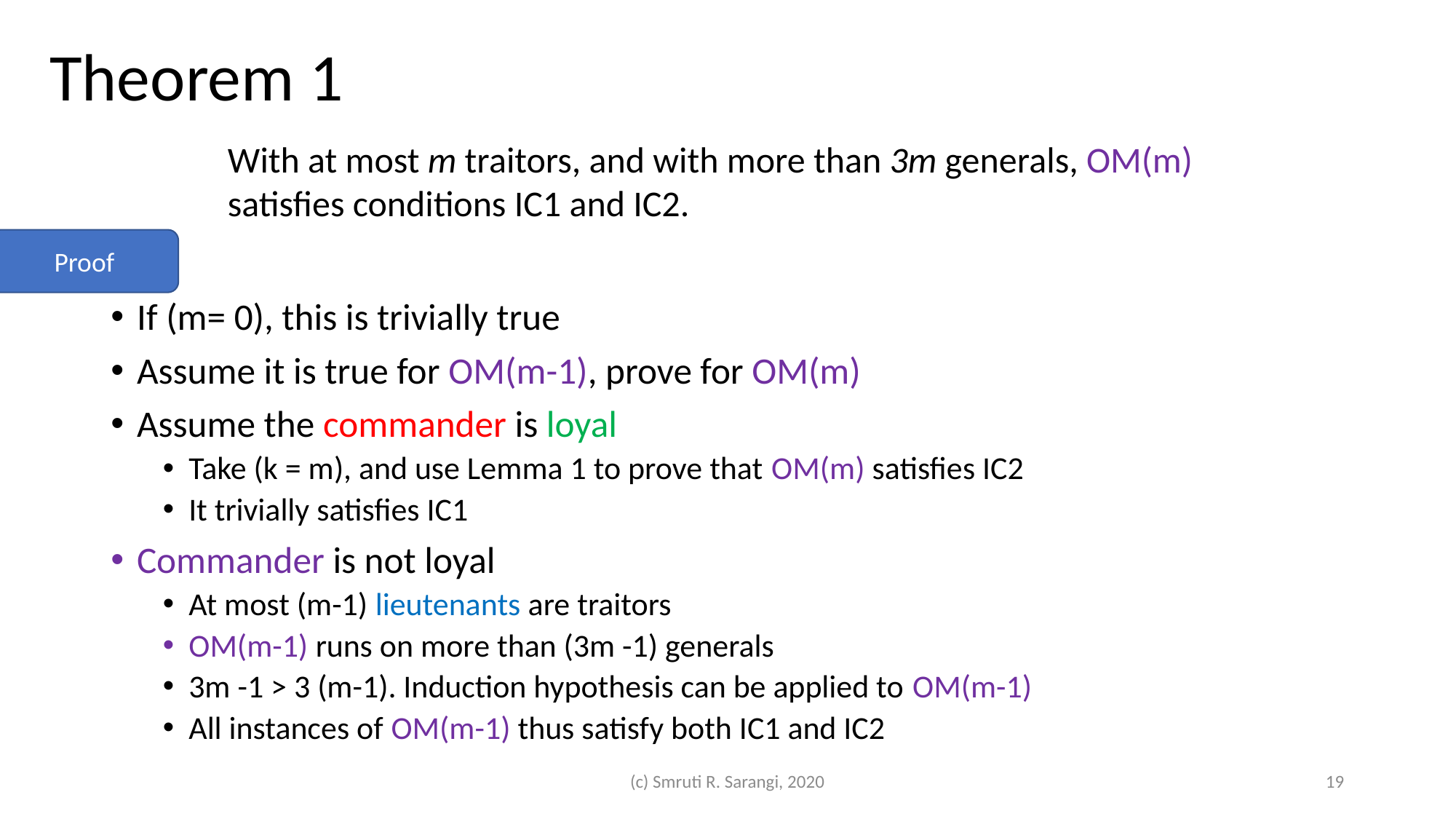

# Theorem 1
With at most m traitors, and with more than 3m generals, OM(m) satisfies conditions IC1 and IC2.
Proof
If (m= 0), this is trivially true
Assume it is true for OM(m-1), prove for OM(m)
Assume the commander is loyal
Take (k = m), and use Lemma 1 to prove that OM(m) satisfies IC2
It trivially satisfies IC1
Commander is not loyal
At most (m-1) lieutenants are traitors
OM(m-1) runs on more than (3m -1) generals
3m -1 > 3 (m-1). Induction hypothesis can be applied to OM(m-1)
All instances of OM(m-1) thus satisfy both IC1 and IC2

(c) Smruti R. Sarangi, 2020
19